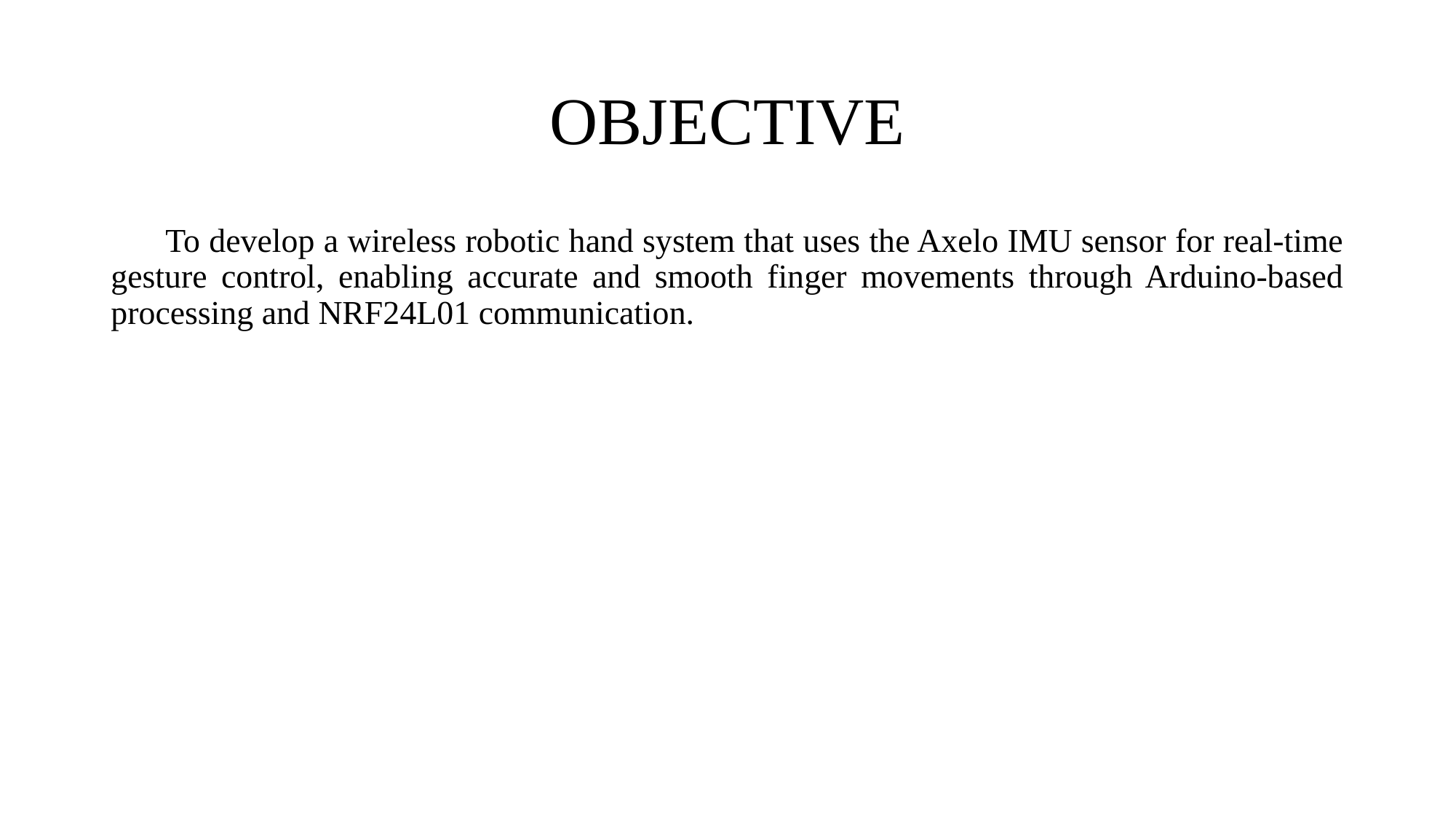

# OBJECTIVE
To develop a wireless robotic hand system that uses the Axelo IMU sensor for real-time gesture control, enabling accurate and smooth finger movements through Arduino-based processing and NRF24L01 communication.

2